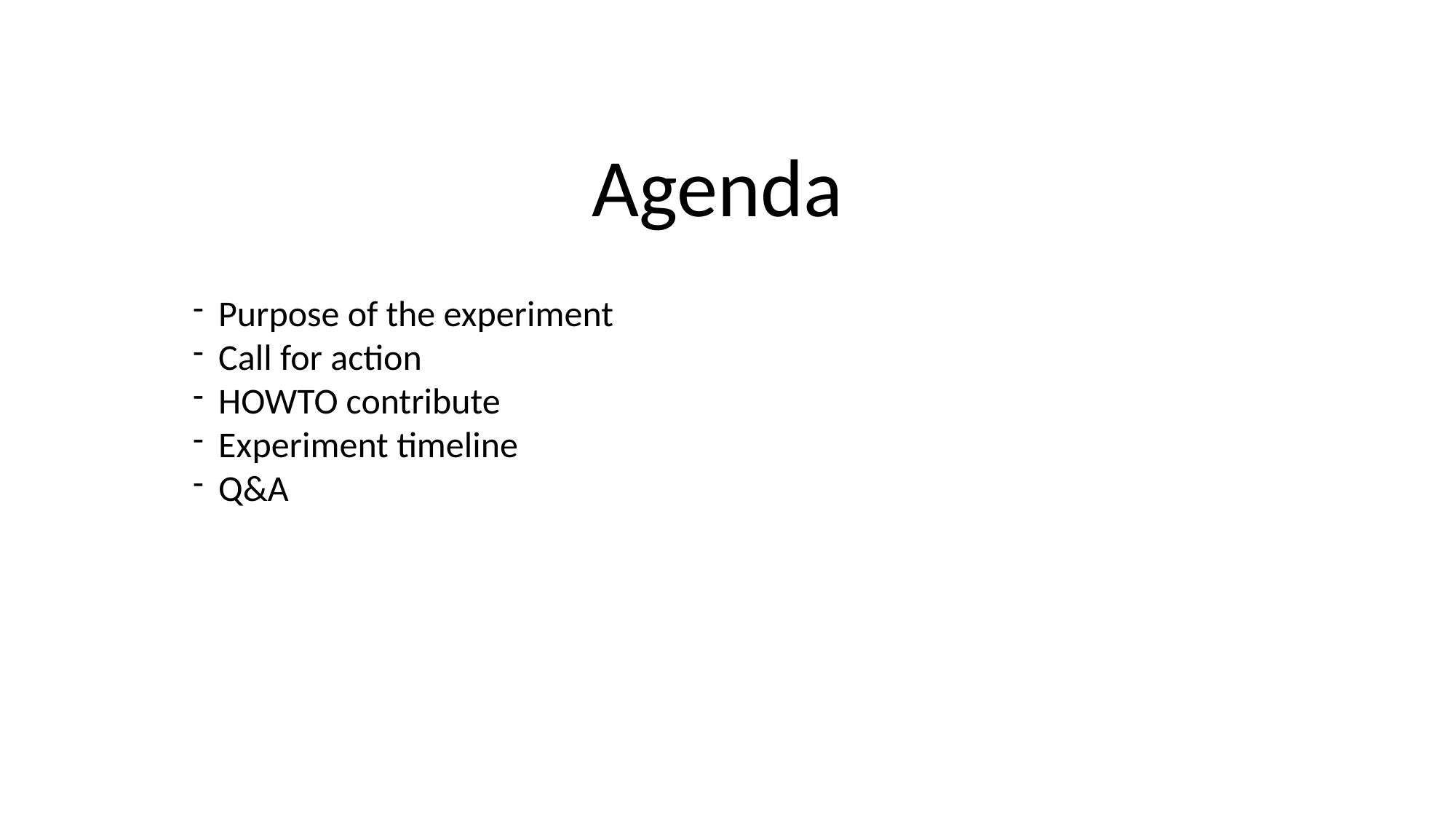

Agenda
Purpose of the experiment
Call for action
HOWTO contribute
Experiment timeline
Q&A